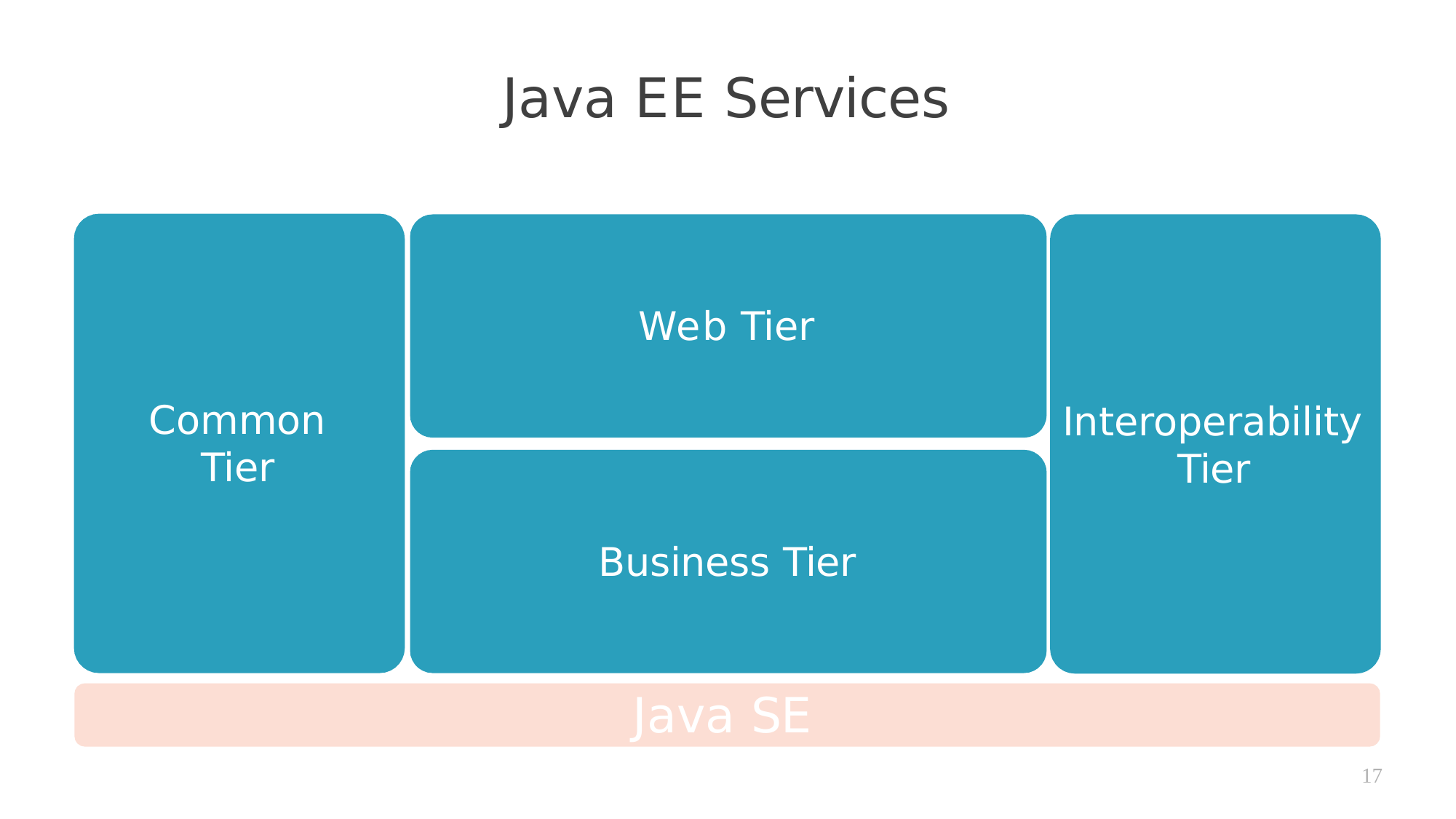

# Java EE Services

Web Tier
Common Tier
Interoperability Tier

Business Tier
Java SE

17